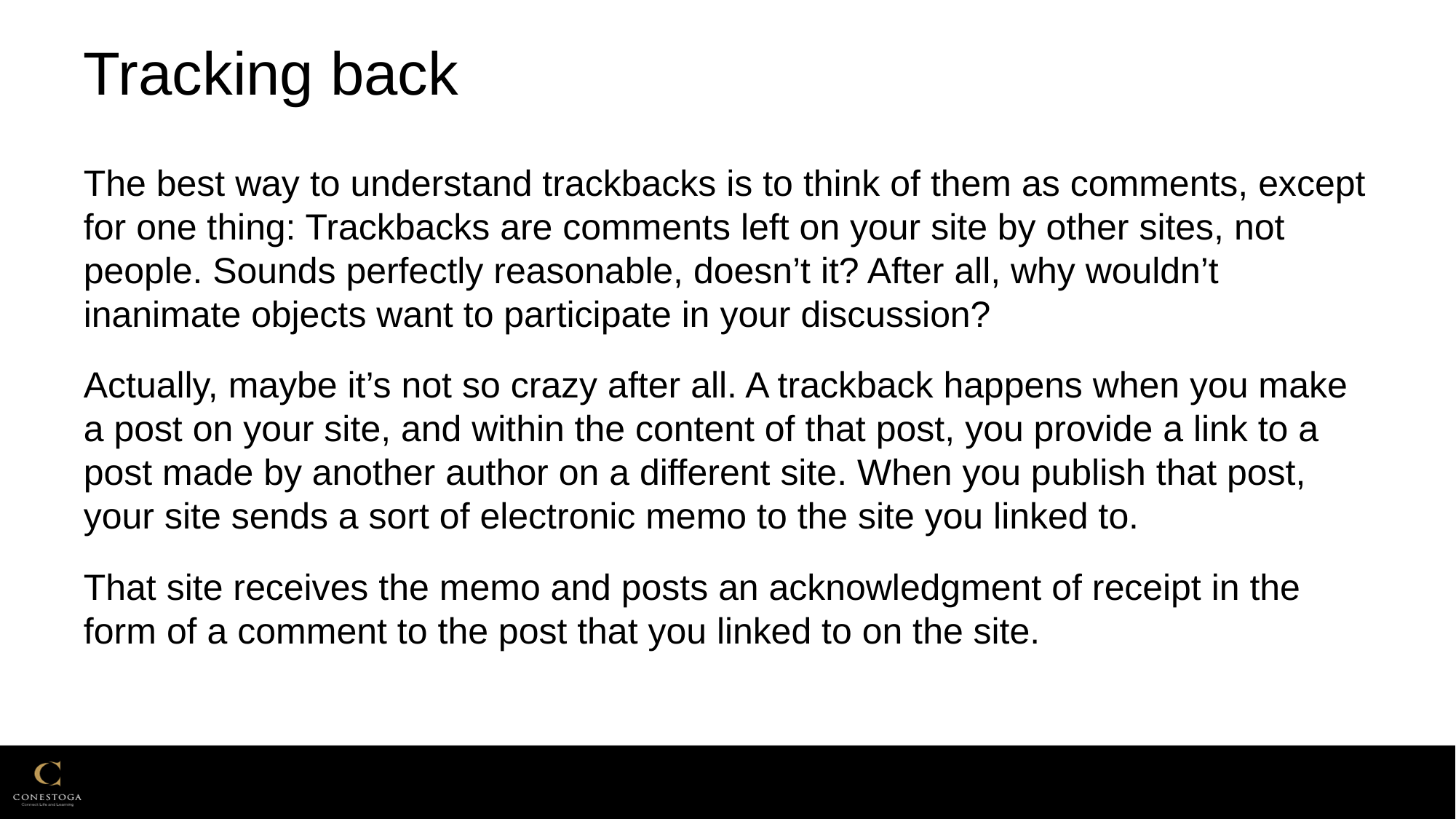

# Tracking back
The best way to understand trackbacks is to think of them as comments, except for one thing: Trackbacks are comments left on your site by other sites, not people. Sounds perfectly reasonable, doesn’t it? After all, why wouldn’t inanimate objects want to participate in your discussion?
Actually, maybe it’s not so crazy after all. A trackback happens when you make a post on your site, and within the content of that post, you provide a link to a post made by another author on a different site. When you publish that post, your site sends a sort of electronic memo to the site you linked to.
That site receives the memo and posts an acknowledgment of receipt in the form of a comment to the post that you linked to on the site.